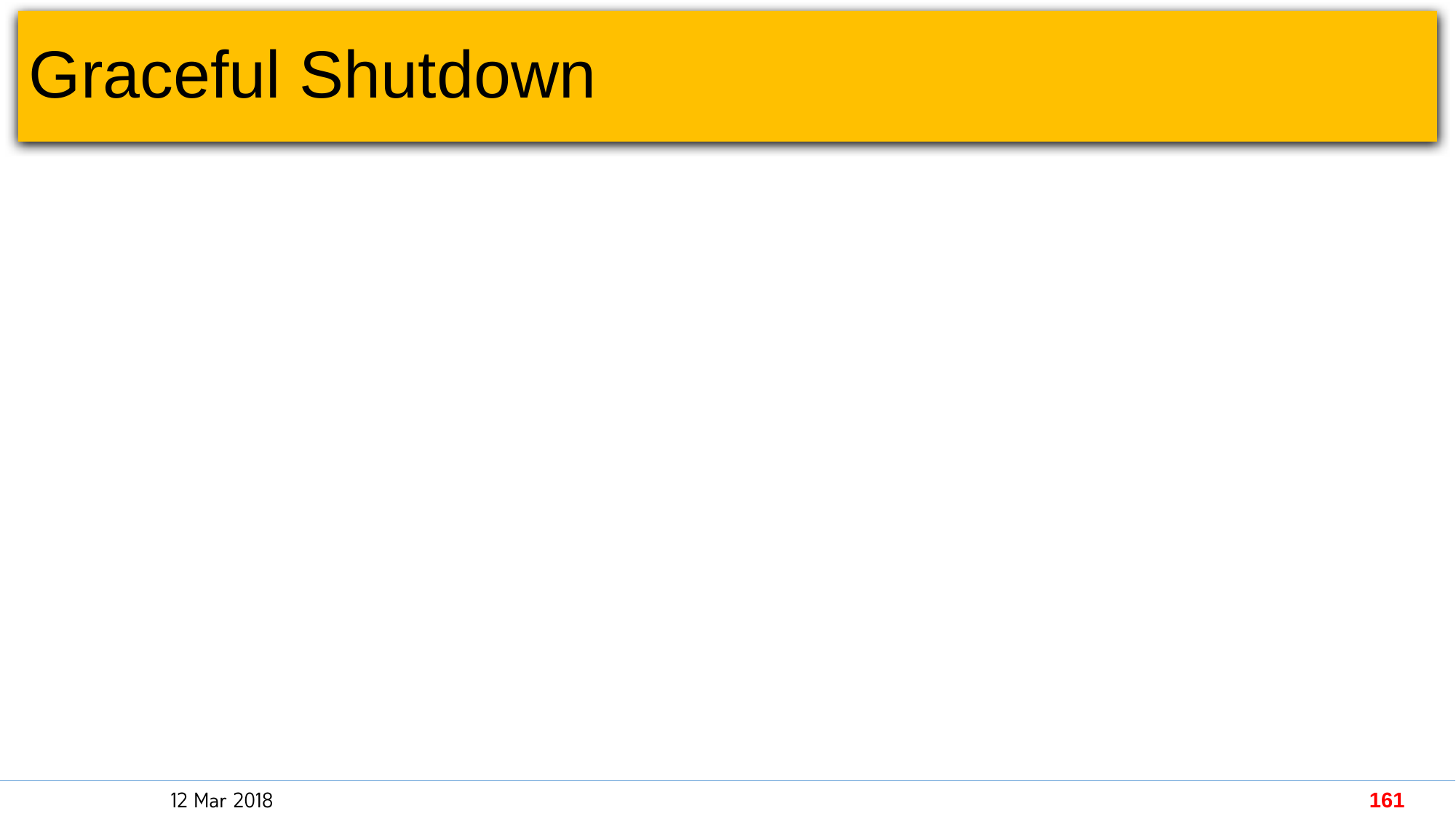

# Graceful Shutdown

12 Mar 2018
161